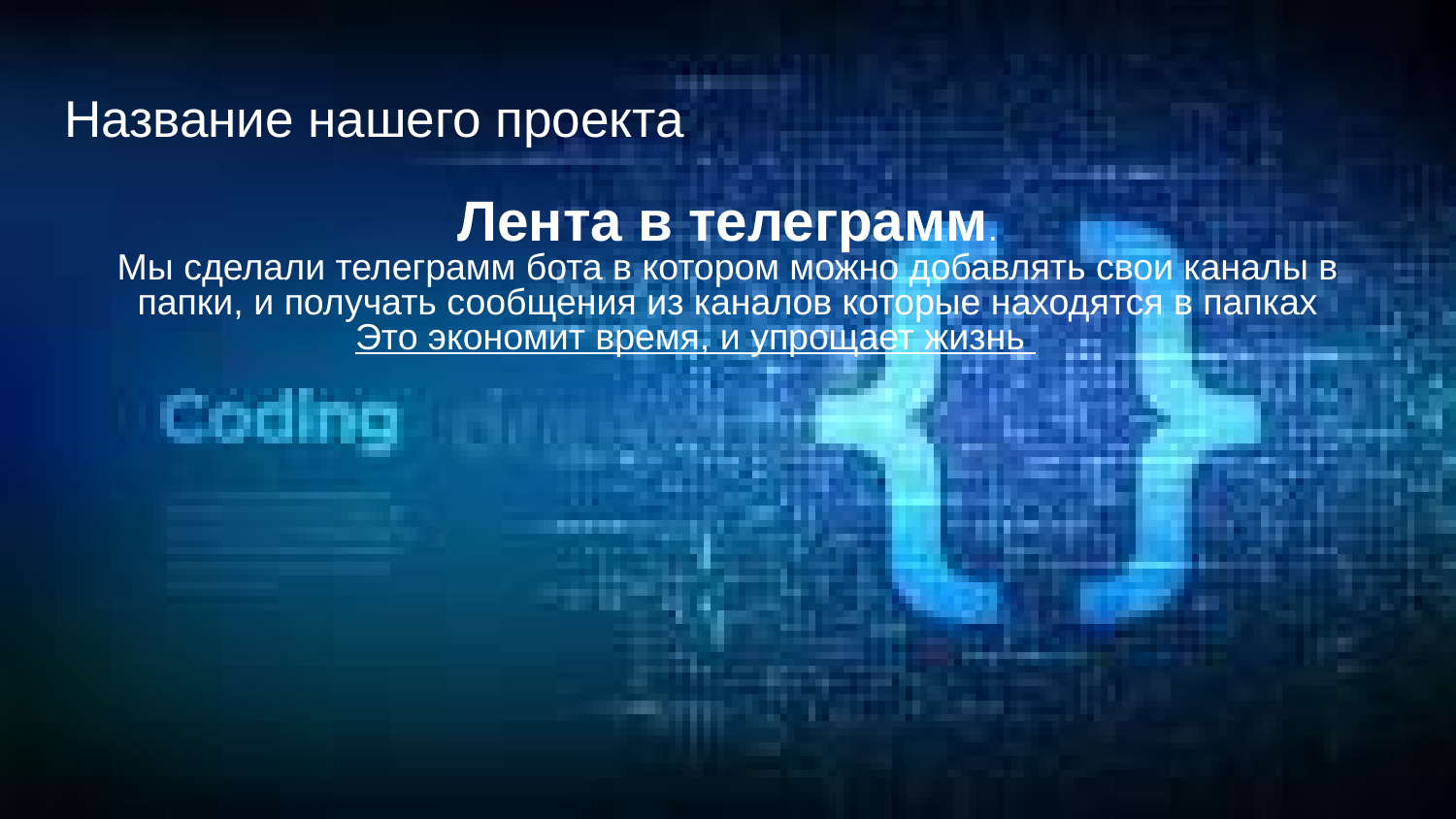

# Название нашего проекта
Лента в телеграмм.
Мы сделали телеграмм бота в котором можно добавлять свои каналы в папки, и получать сообщения из каналов которые находятся в папках
		Это экономит время, и упрощает жизнь